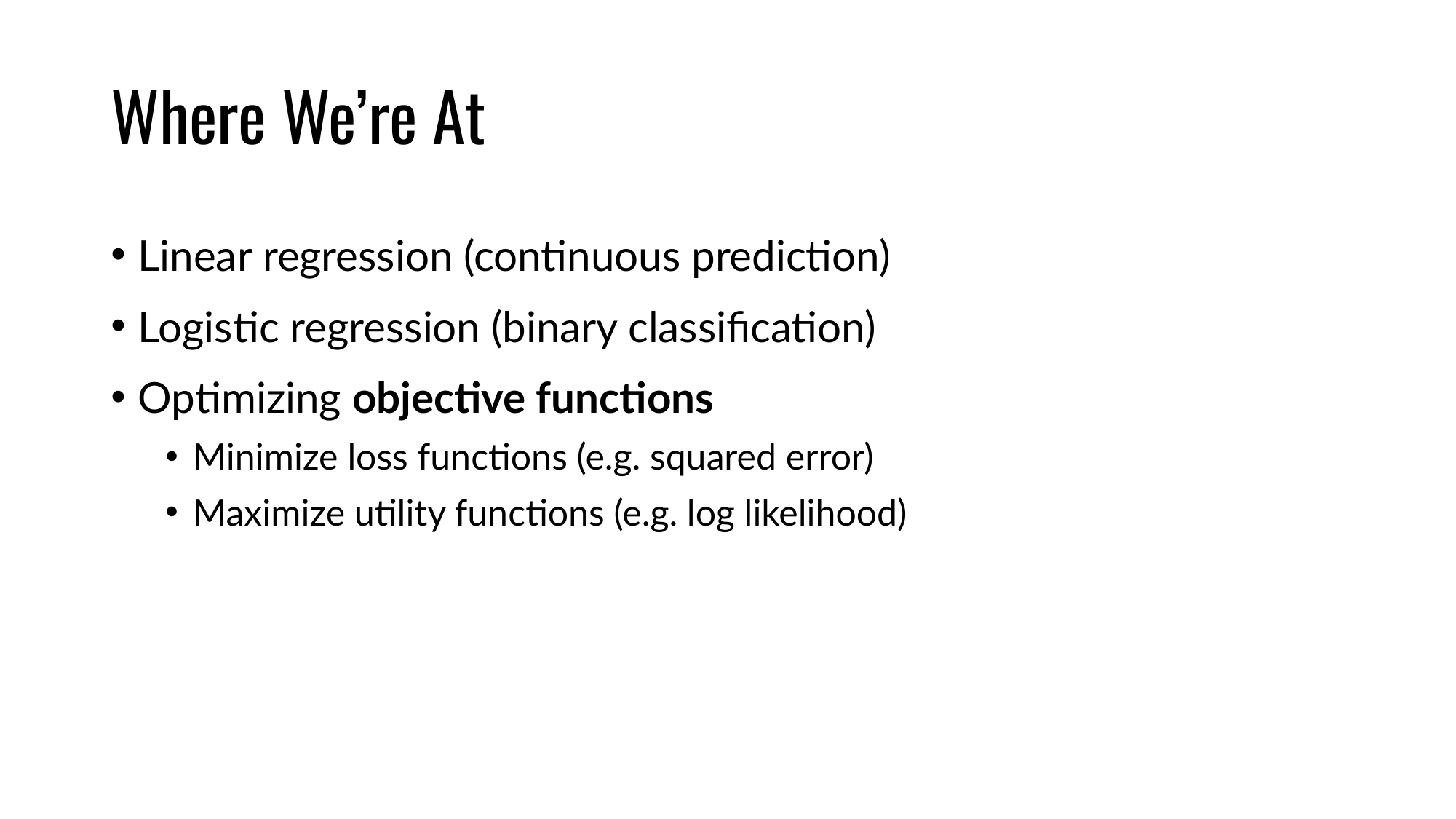

# Where We’re At
Linear regression (continuous prediction)
Logistic regression (binary classification)
Optimizing objective functions
Minimize loss functions (e.g. squared error)
Maximize utility functions (e.g. log likelihood)